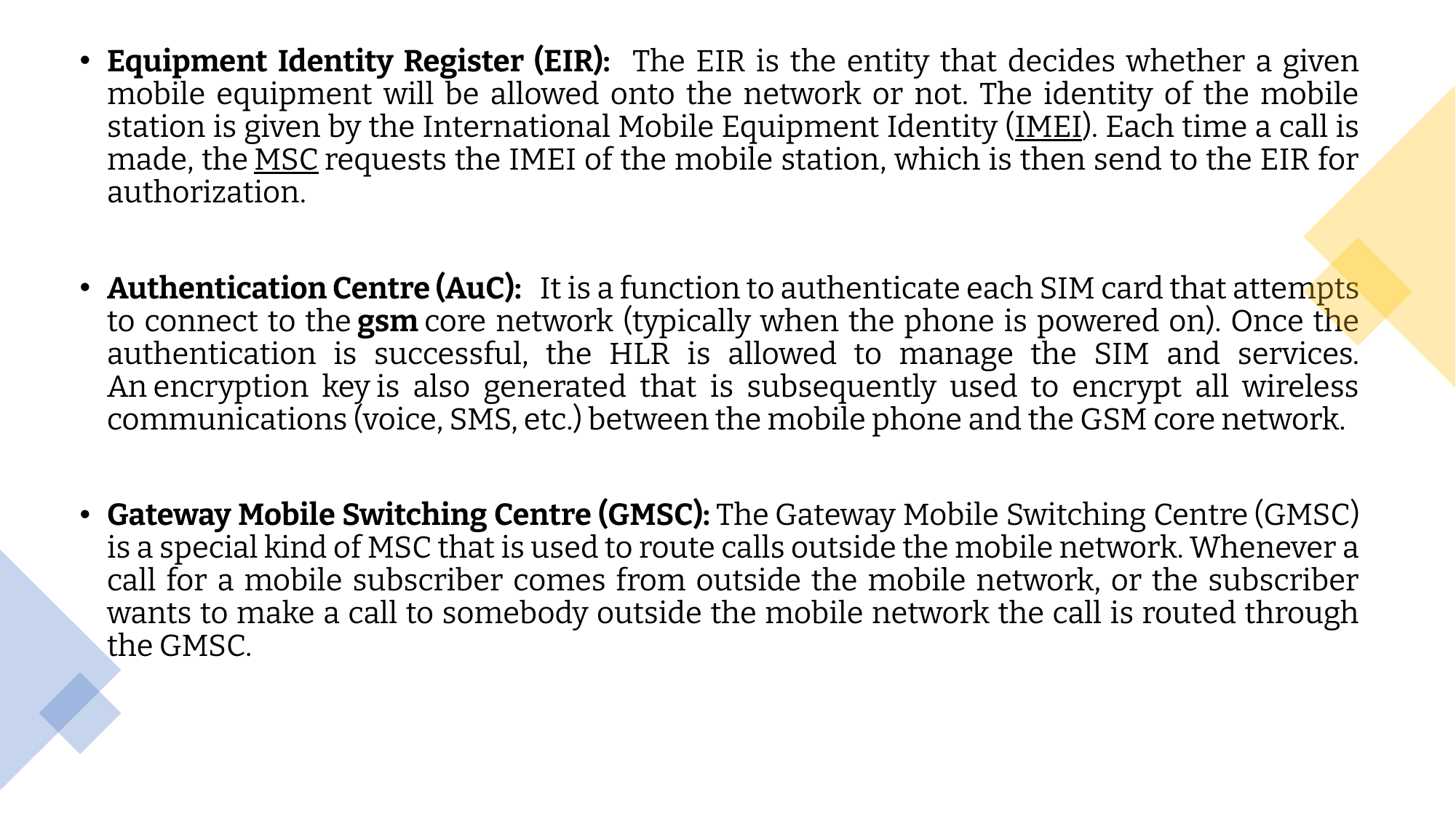

Equipment Identity Register (EIR):   The EIR is the entity that decides whether a given mobile equipment will be allowed onto the network or not. The identity of the mobile station is given by the International Mobile Equipment Identity (IMEI). Each time a call is made, the MSC requests the IMEI of the mobile station, which is then send to the EIR for authorization.

Authentication Centre (AuC):   It is a function to authenticate each SIM card that attempts to connect to the gsm core network (typically when the phone is powered on). Once the authentication is successful, the HLR is allowed to manage the SIM and services. An encryption key is also generated that is subsequently used to encrypt all wireless communications (voice, SMS, etc.) between the mobile phone and the GSM core network.

Gateway Mobile Switching Centre (GMSC): The Gateway Mobile Switching Centre (GMSC) is a special kind of MSC that is used to route calls outside the mobile network. Whenever a call for a mobile subscriber comes from outside the mobile network, or the subscriber wants to make a call to somebody outside the mobile network the call is routed through the GMSC.